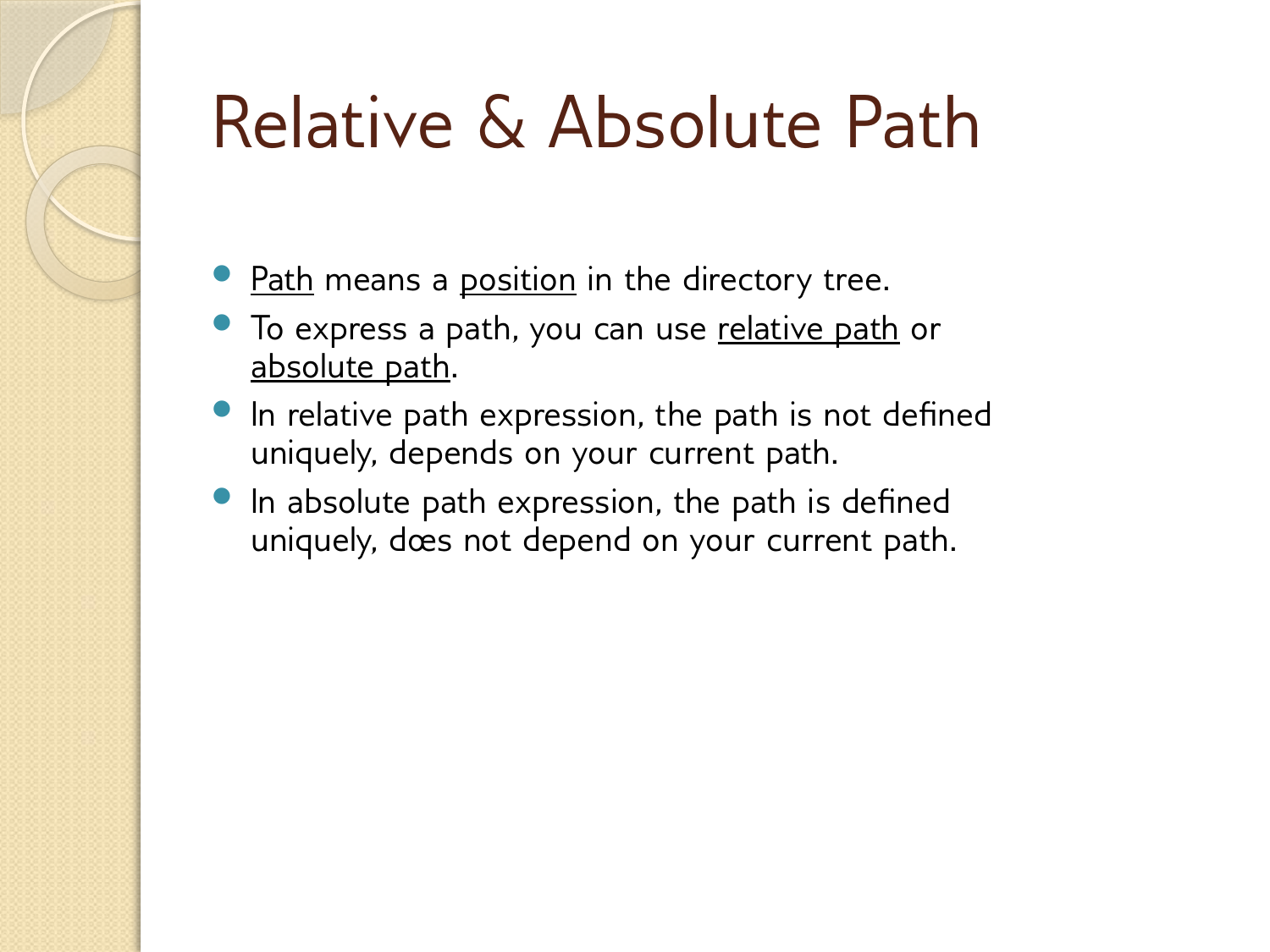

# Relative & Absolute Path
Path means a position in the directory tree.
To express a path, you can use relative path or absolute path.
In relative path expression, the path is not defined uniquely, depends on your current path.
In absolute path expression, the path is defined uniquely, does not depend on your current path.